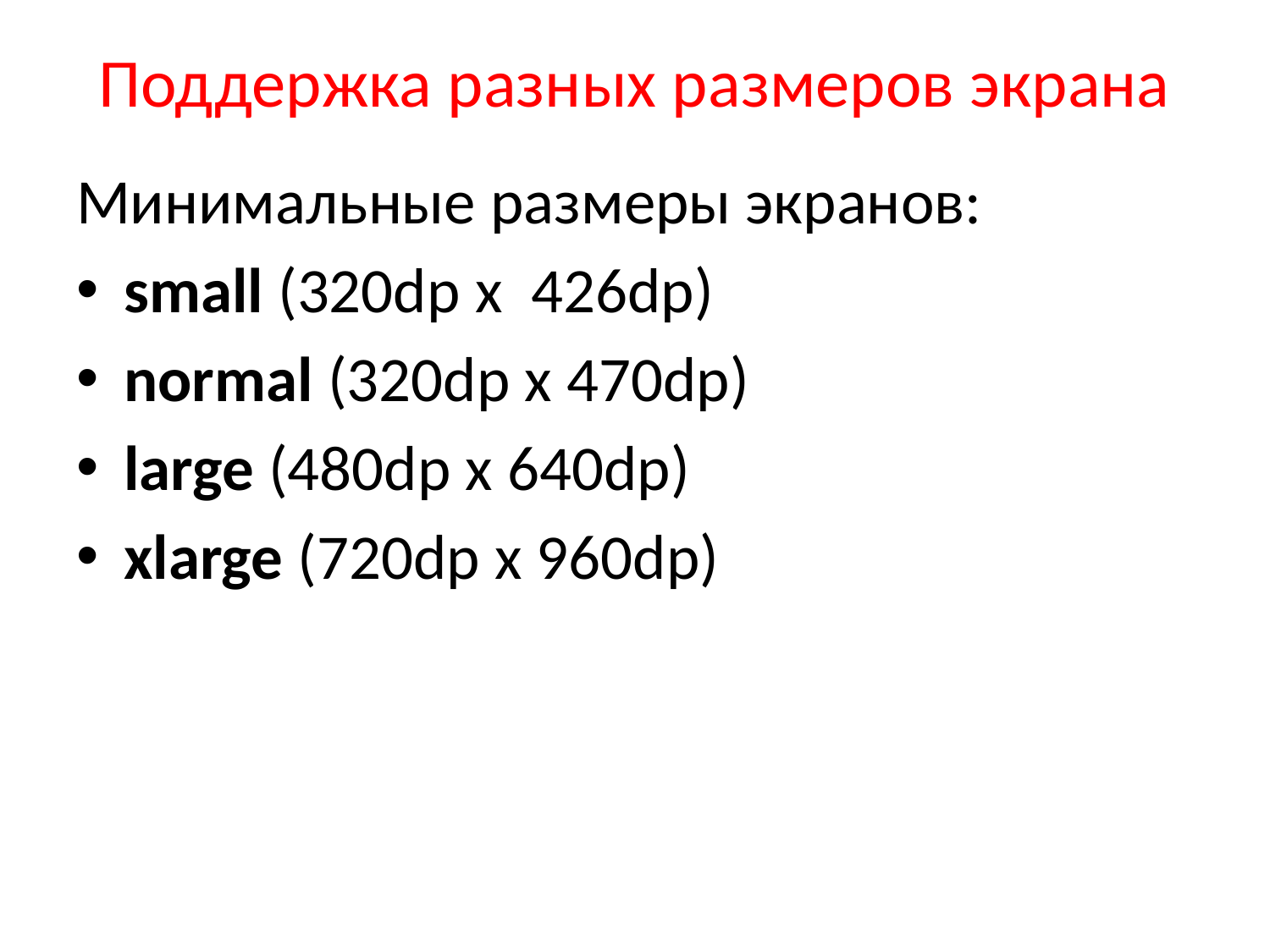

# Поддержка разных размеров экрана
Минимальные размеры экранов:
small (320dp x  426dp)
normal (320dp x 470dp)
large (480dp x 640dp)
xlarge (720dp x 960dp)